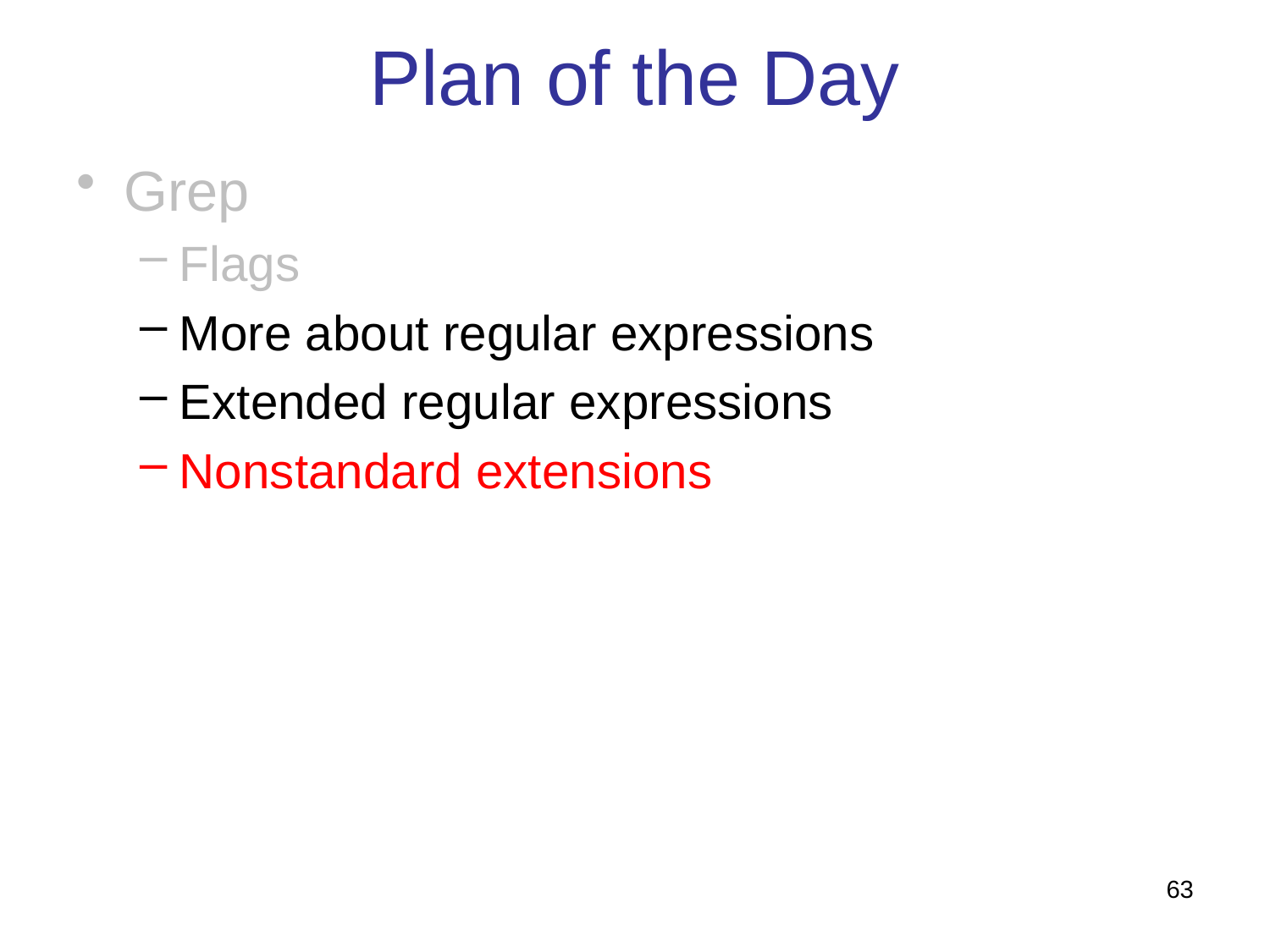

# Plan of the Day
Grep
Flags
More about regular expressions
Extended regular expressions
Nonstandard extensions
63